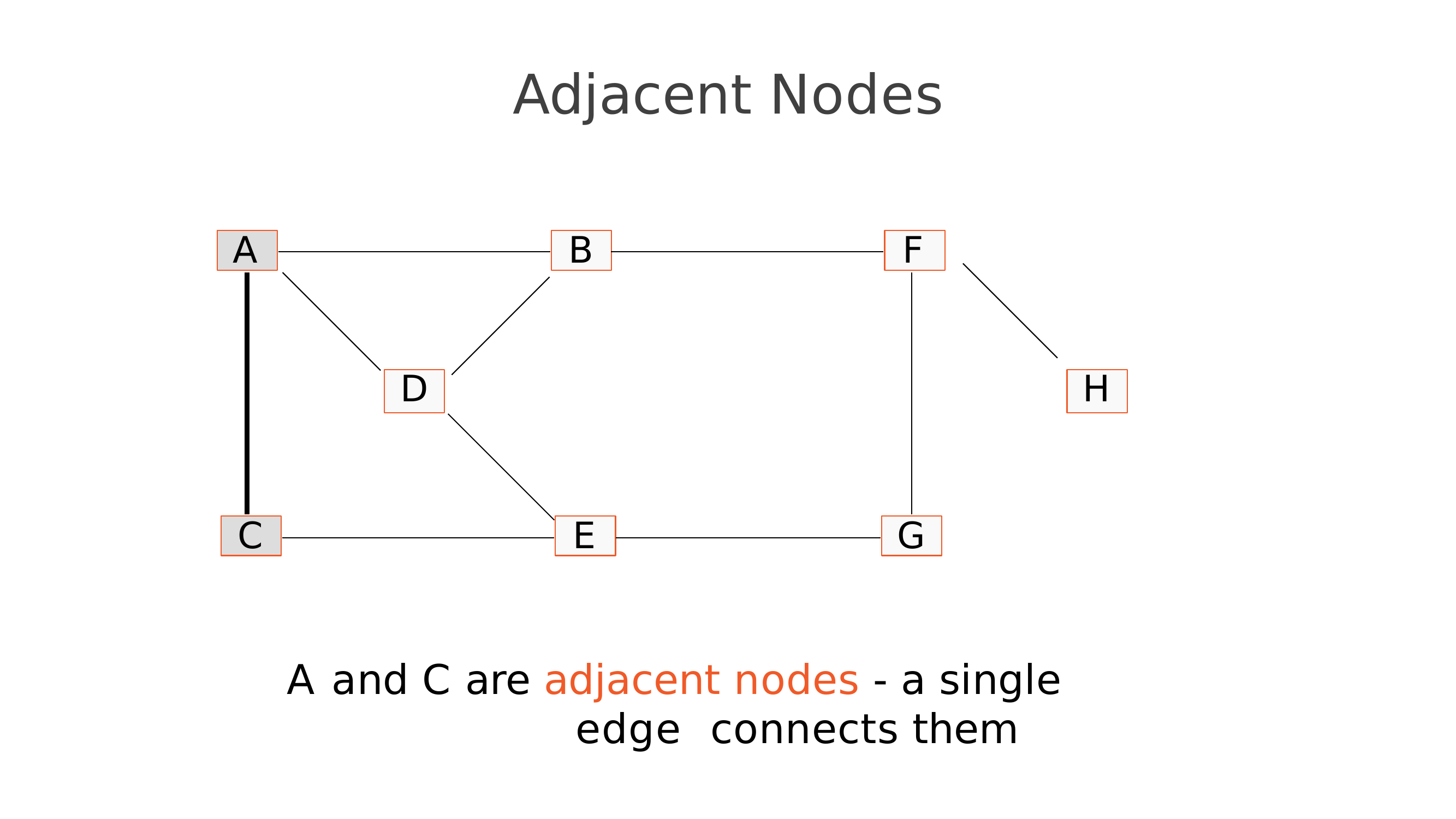

# Adjacent Nodes
A
B
F

D
H

C
E
G

A and C are adjacent nodes - a single edge  connects them